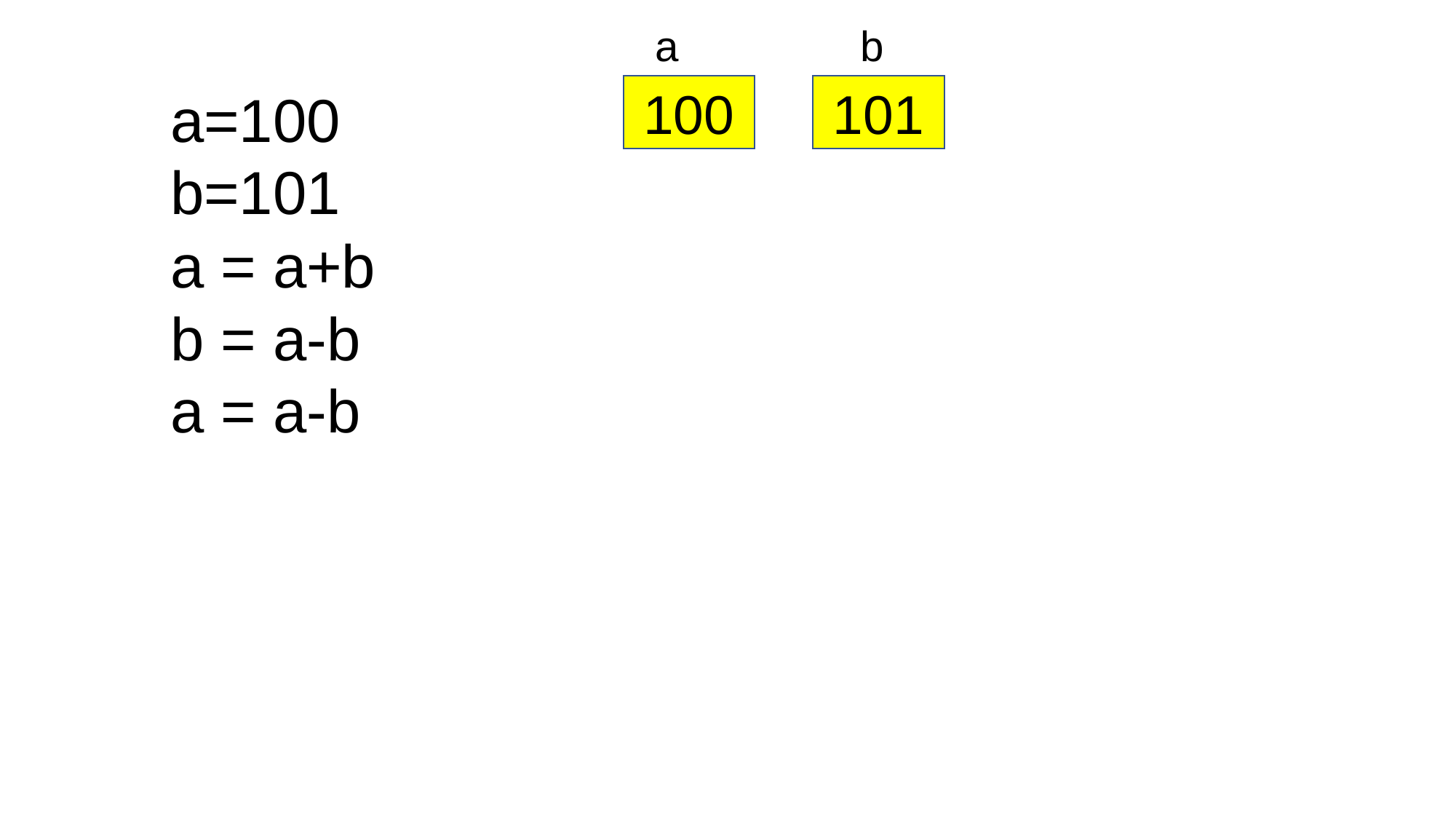

a
b
a=100
b=101
a = a+b
b = a-b
a = a-b
100
101